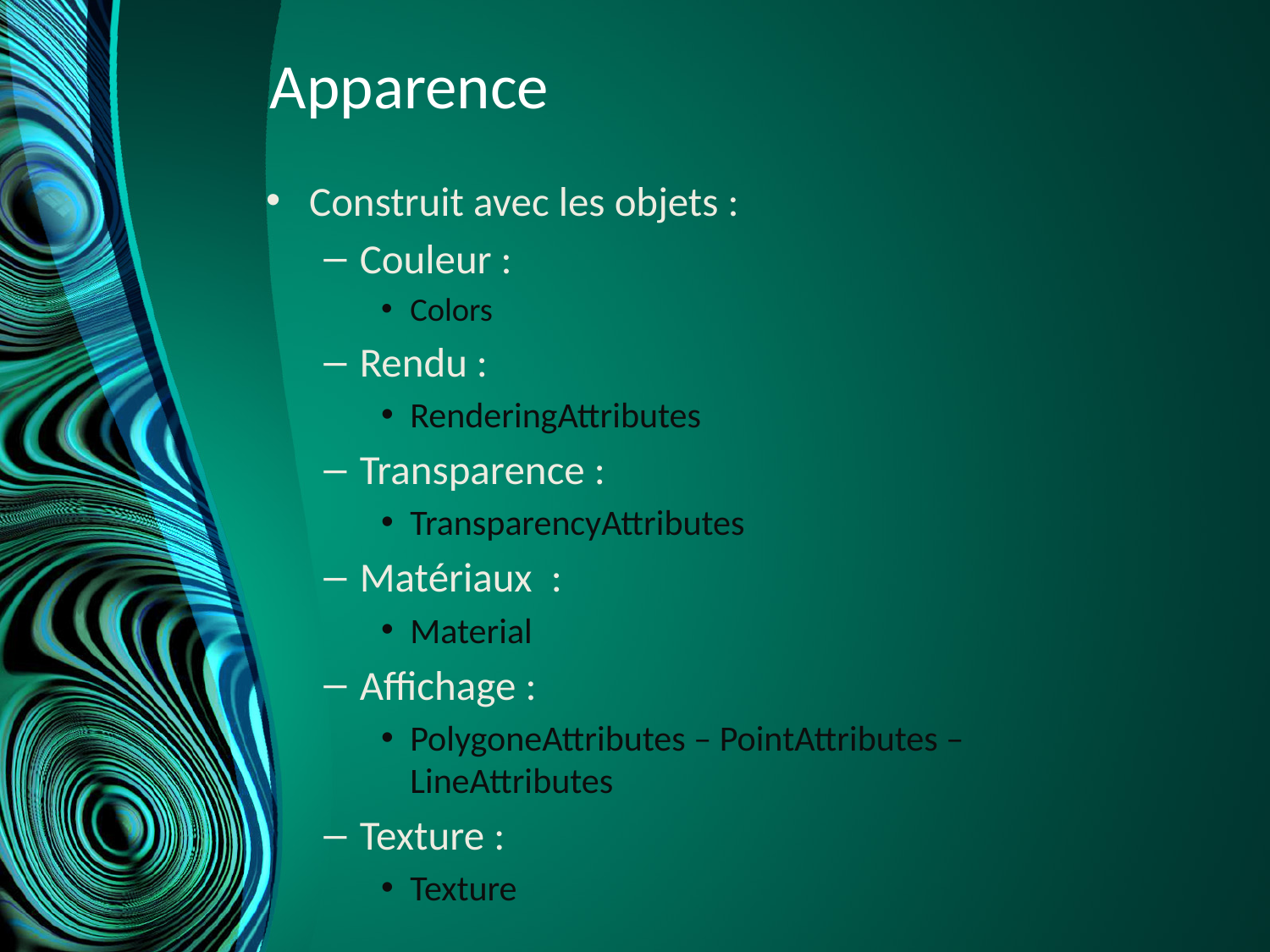

# Apparence
Construit avec les objets :
Couleur :
Colors
Rendu :
RenderingAttributes
Transparence :
TransparencyAttributes
Matériaux  :
Material
Affichage :
PolygoneAttributes – PointAttributes – LineAttributes
Texture :
Texture